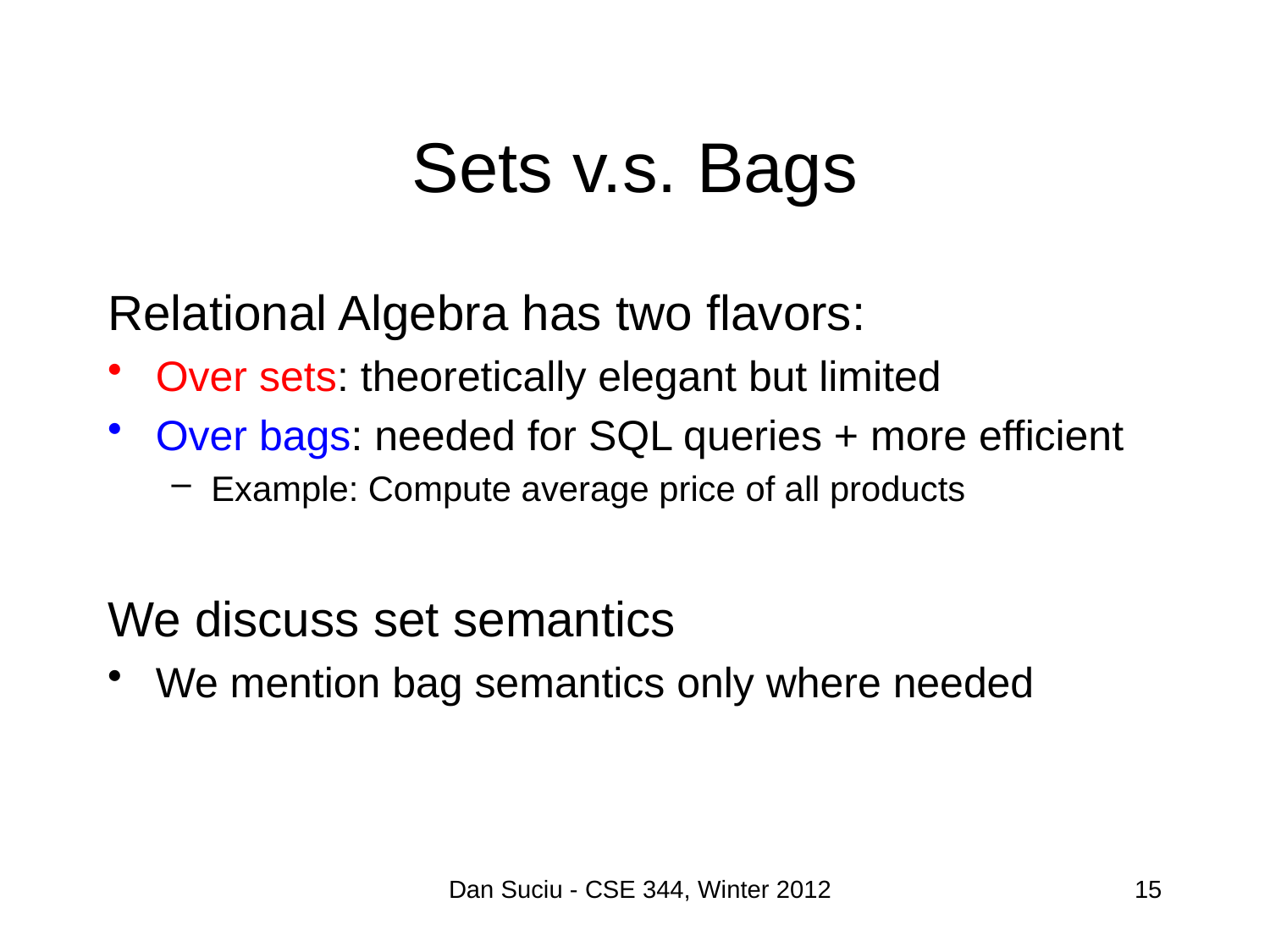

# Sets v.s. Bags
Relational Algebra has two flavors:
Over sets: theoretically elegant but limited
Over bags: needed for SQL queries + more efficient
Example: Compute average price of all products

We discuss set semantics
We mention bag semantics only where needed
Dan Suciu - CSE 344, Winter 2012
15